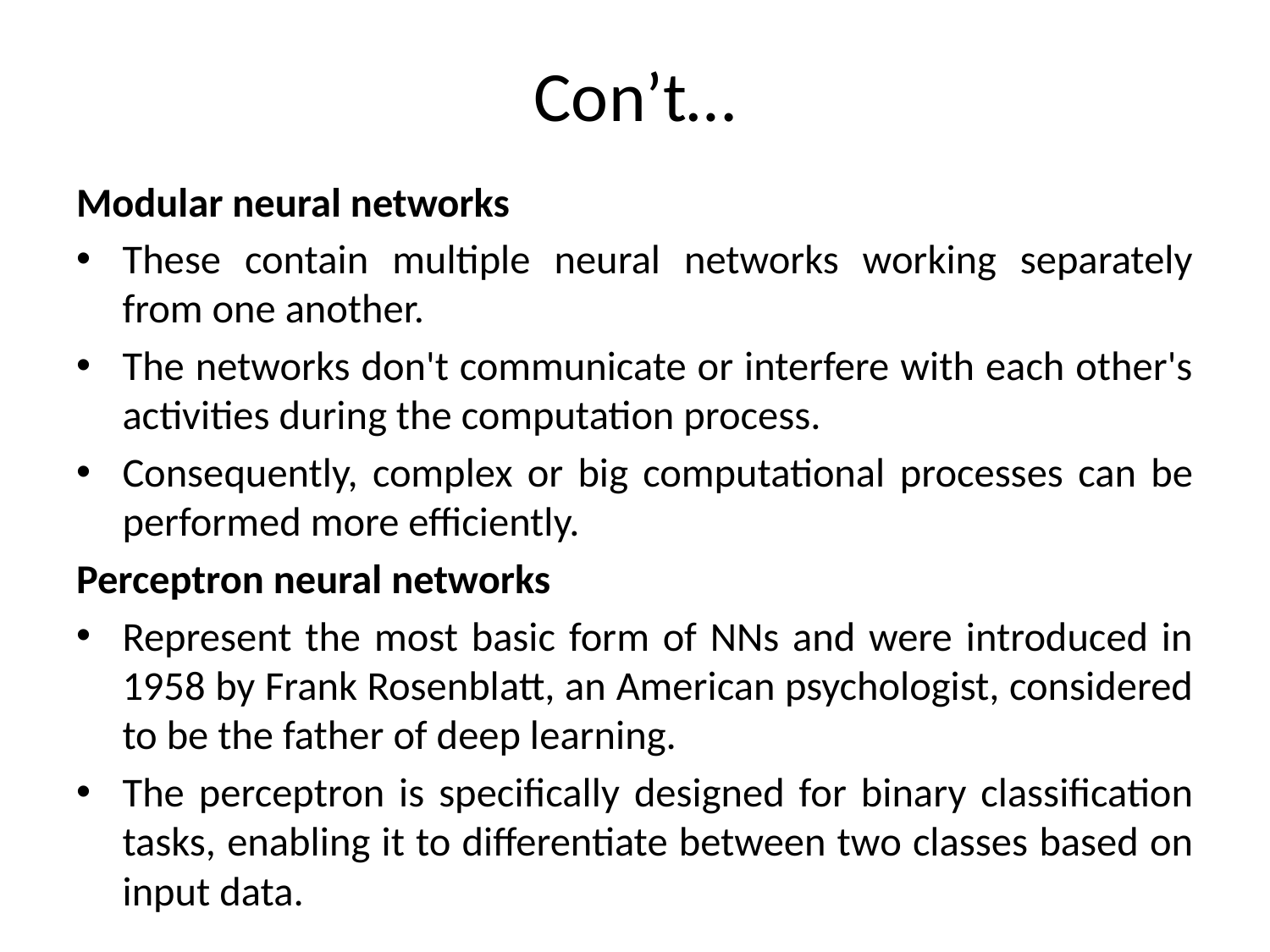

# Con’t…
Modular neural networks
These contain multiple neural networks working separately from one another.
The networks don't communicate or interfere with each other's activities during the computation process.
Consequently, complex or big computational processes can be performed more efficiently.
Perceptron neural networks
Represent the most basic form of NNs and were introduced in 1958 by Frank Rosenblatt, an American psychologist, considered to be the father of deep learning.
The perceptron is specifically designed for binary classification tasks, enabling it to differentiate between two classes based on input data.